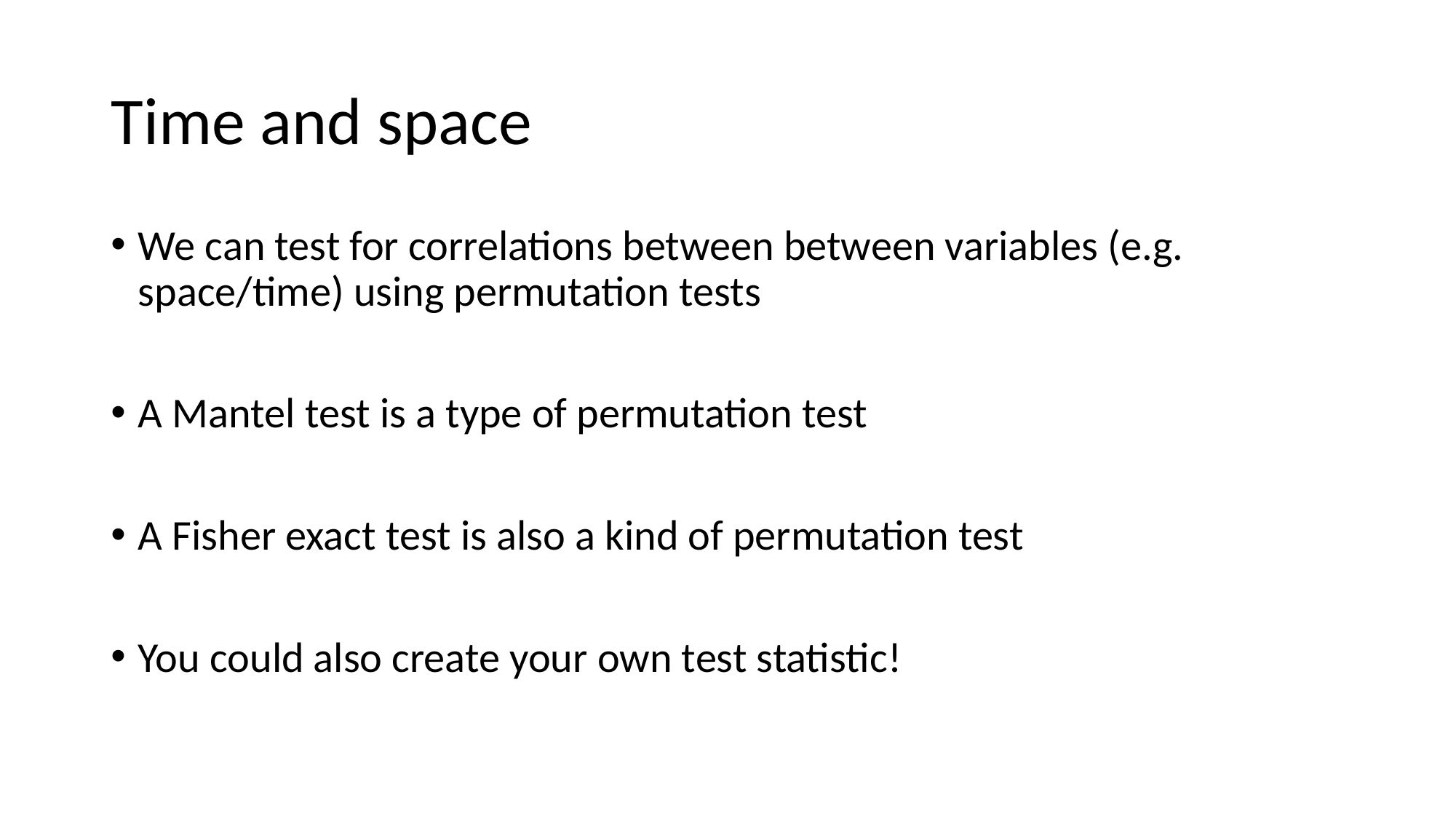

# Time and space
We can test for correlations between between variables (e.g. space/time) using permutation tests

A Mantel test is a type of permutation test

A Fisher exact test is also a kind of permutation test

You could also create your own test statistic!